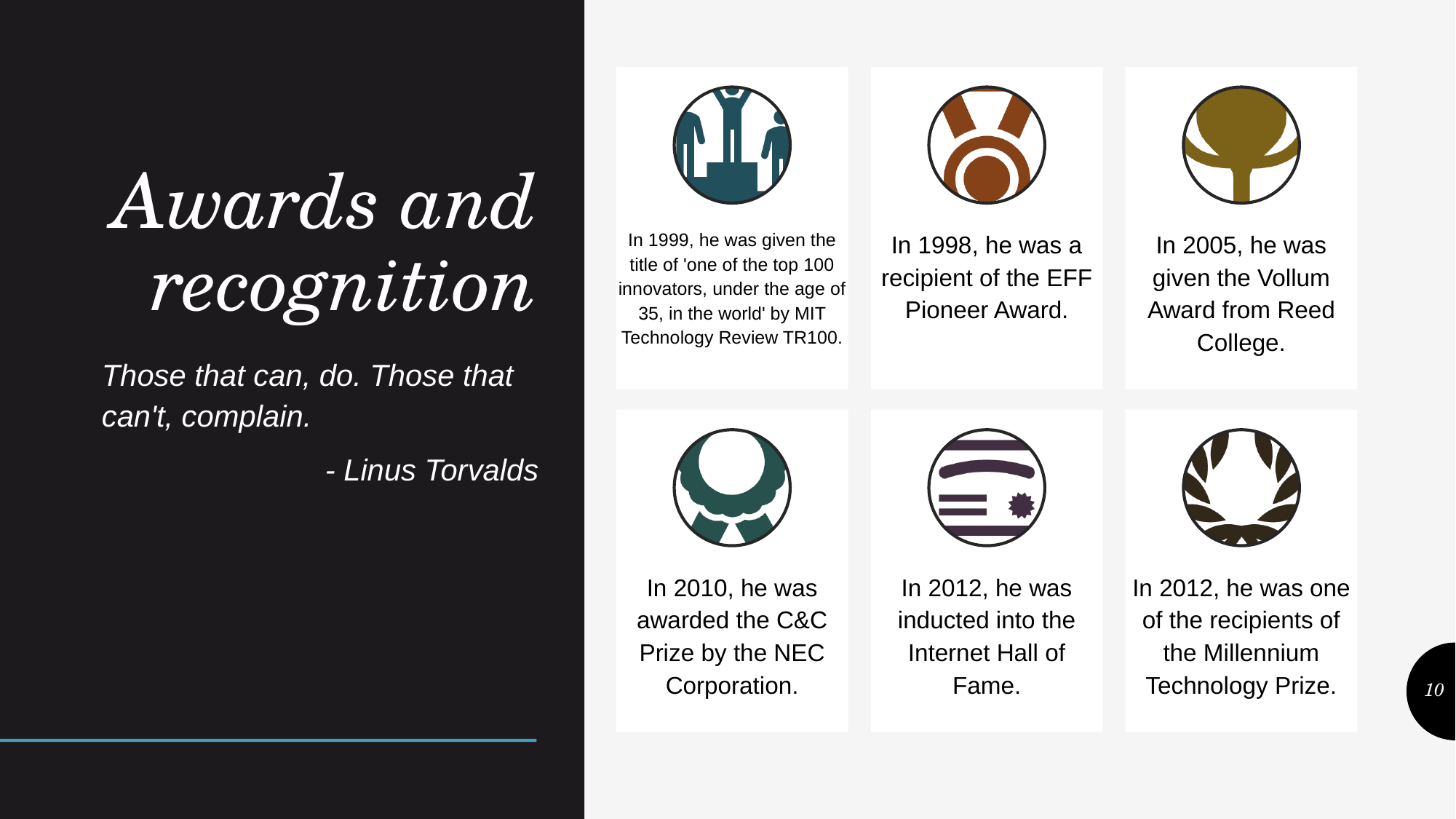

Awards and recognition
In 1999, he was given the title of 'one of the top 100 innovators, under the age of 35, in the world' by MIT Technology Review TR100.
In 1998, he was a recipient of the EFF Pioneer Award.
In 2005, he was given the Vollum Award from Reed College.

Those that can, do. Those that can't, complain.
- Linus Torvalds
In 2010, he was awarded the C&C Prize by the NEC Corporation.
In 2012, he was inducted into the Internet Hall of Fame.
In 2012, he was one of the recipients of the Millennium Technology Prize.

10